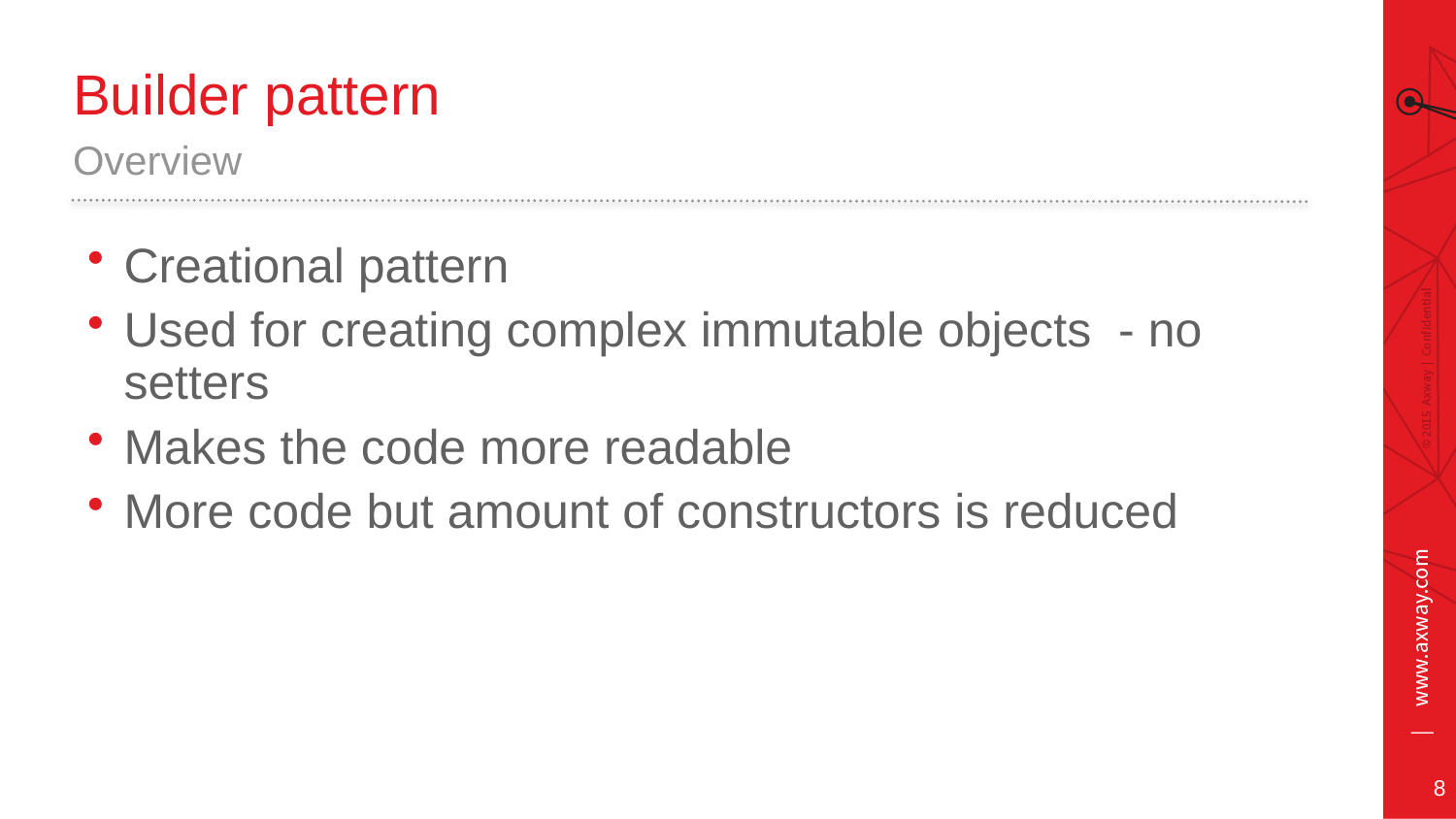

# Builder pattern
Overview
Creational pattern
Used for creating complex immutable objects  - no setters
Makes the code more readable
More code but amount of constructors is reduced

8